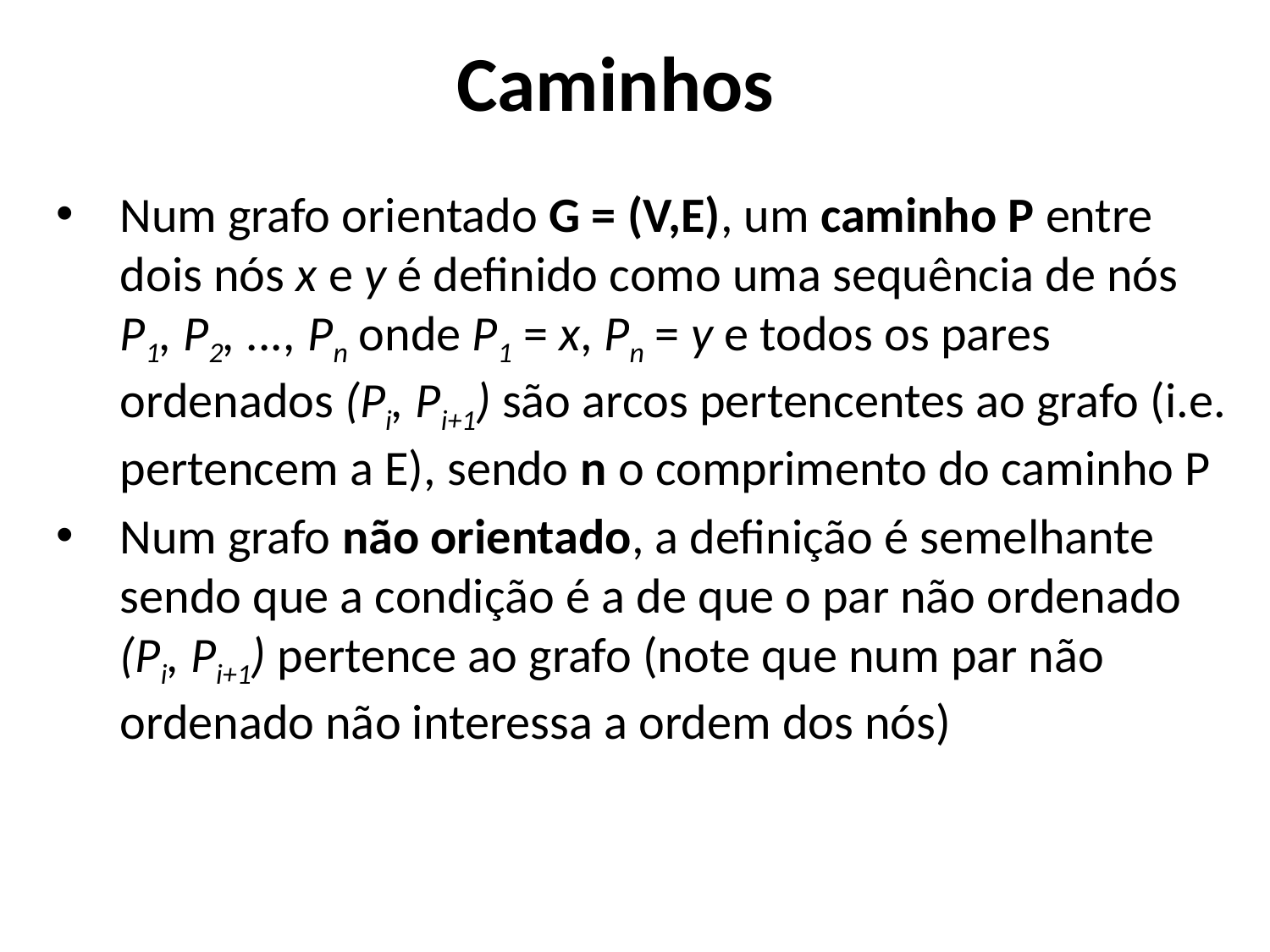

# Caminhos
Num grafo orientado G = (V,E), um caminho P entre dois nós x e y é definido como uma sequência de nós  P1, P2, ..., Pn onde P1 = x, Pn = y e todos os pares ordenados (Pi, Pi+1) são arcos pertencentes ao grafo (i.e. pertencem a E), sendo n o comprimento do caminho P
Num grafo não orientado, a definição é semelhante sendo que a condição é a de que o par não ordenado (Pi, Pi+1) pertence ao grafo (note que num par não ordenado não interessa a ordem dos nós)